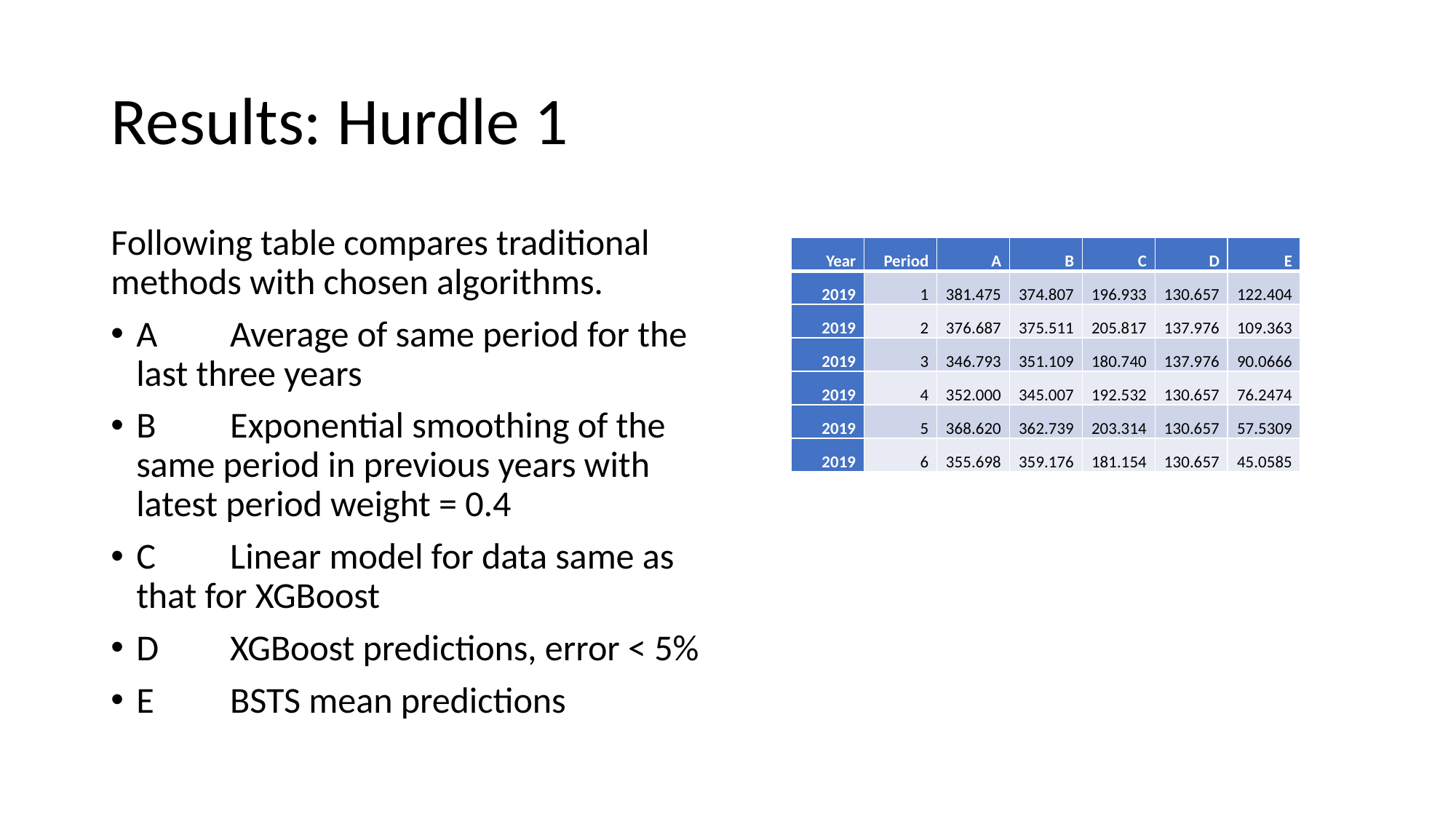

# Results: Hurdle 1
Following table compares traditional methods with chosen algorithms.
A 	Average of same period for the last three years
B	Exponential smoothing of the same period in previous years with latest period weight = 0.4
C	Linear model for data same as that for XGBoost
D	XGBoost predictions, error < 5%
E	BSTS mean predictions
| Year | Period | A | B | C | D | E |
| --- | --- | --- | --- | --- | --- | --- |
| 2019 | 1 | 381.475 | 374.807 | 196.933 | 130.657 | 122.404 |
| 2019 | 2 | 376.687 | 375.511 | 205.817 | 137.976 | 109.363 |
| 2019 | 3 | 346.793 | 351.109 | 180.740 | 137.976 | 90.0666 |
| 2019 | 4 | 352.000 | 345.007 | 192.532 | 130.657 | 76.2474 |
| 2019 | 5 | 368.620 | 362.739 | 203.314 | 130.657 | 57.5309 |
| 2019 | 6 | 355.698 | 359.176 | 181.154 | 130.657 | 45.0585 |